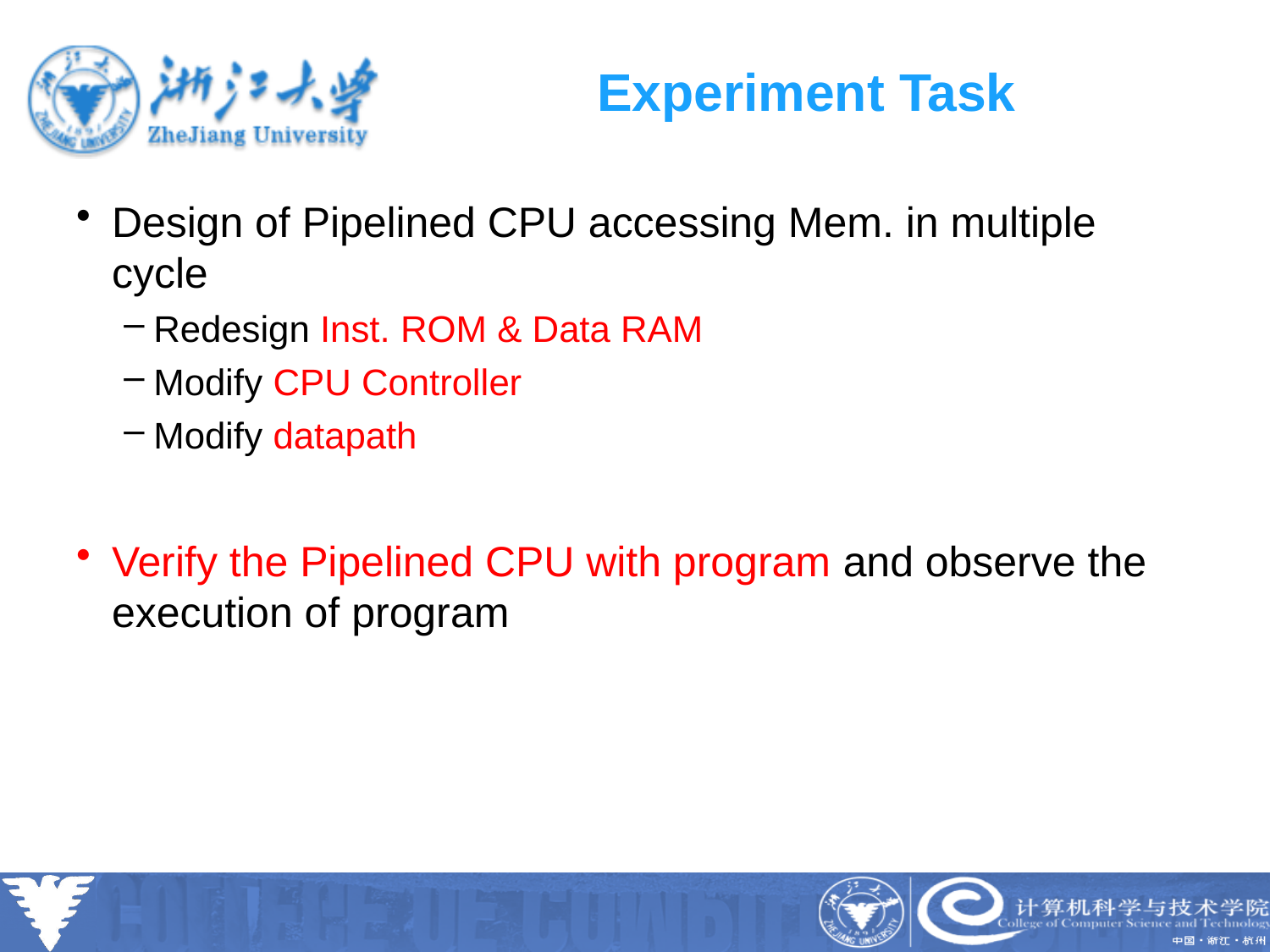

# Experiment Task
Design of Pipelined CPU accessing Mem. in multiple cycle
Redesign Inst. ROM & Data RAM
Modify CPU Controller
Modify datapath

Verify the Pipelined CPU with program and observe the execution of program